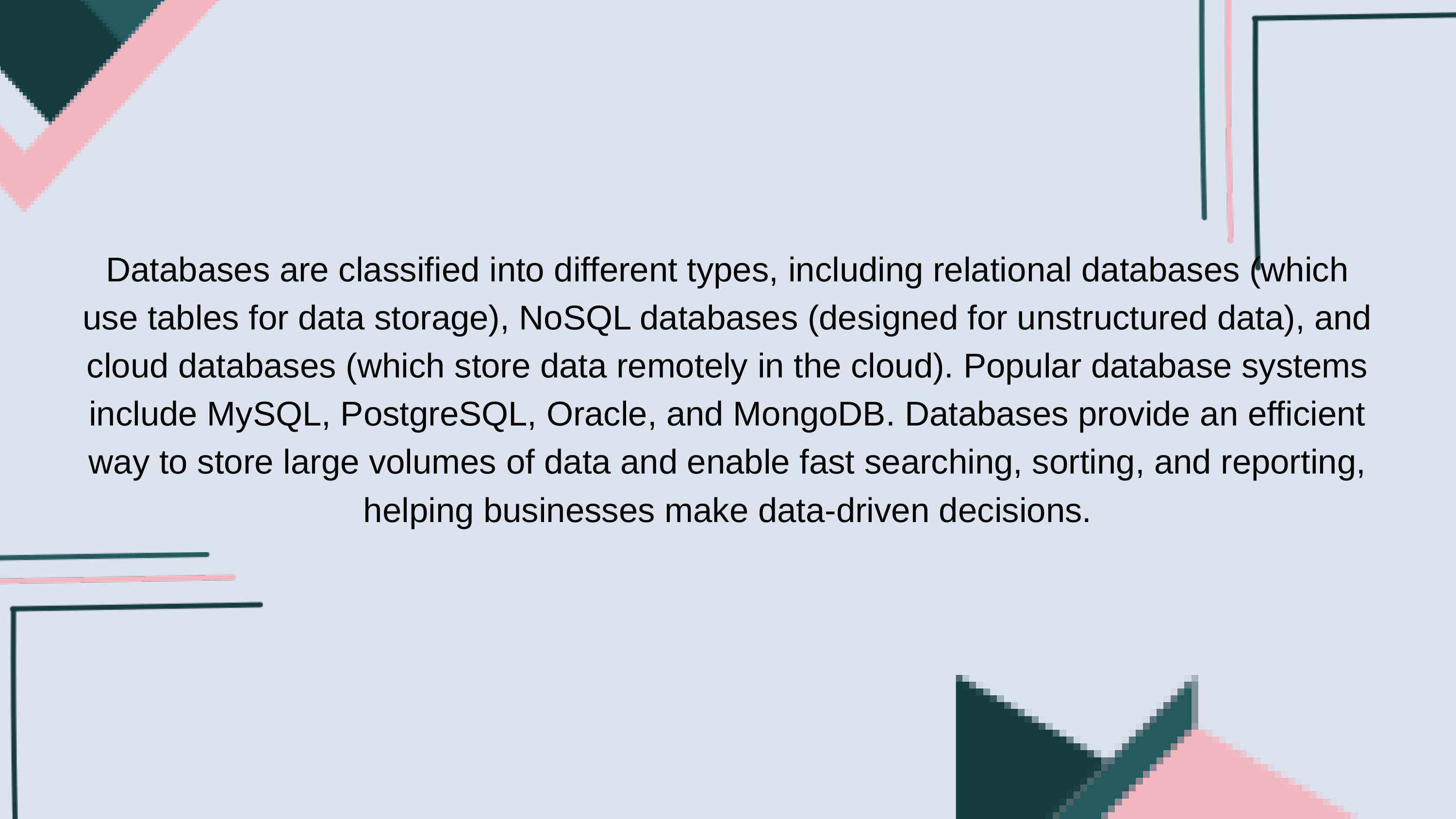

Databases are classified into different types, including relational databases (which use tables for data storage), NoSQL databases (designed for unstructured data), and cloud databases (which store data remotely in the cloud). Popular database systems include MySQL, PostgreSQL, Oracle, and MongoDB. Databases provide an efficient way to store large volumes of data and enable fast searching, sorting, and reporting, helping businesses make data-driven decisions.